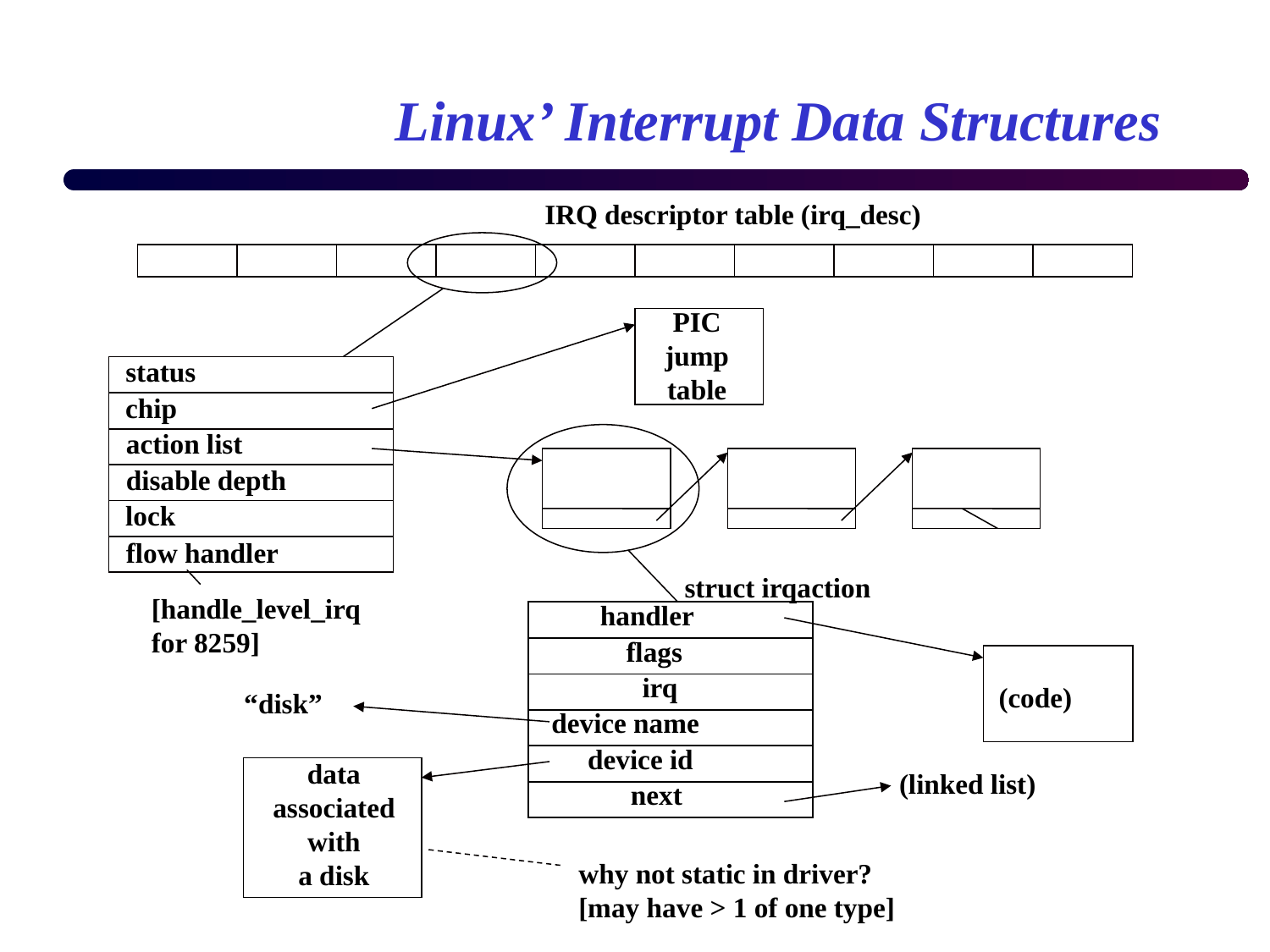

# Linux’ Interrupt Data Structures
IRQ descriptor table (irq_desc)

PIC
jump
table

status

chip

action list

disable depth

lock

flow handler

struct irqaction

[handle_level_irq
for 8259]
handler

flags

irq

device name

device id

next

(code)
“disk”

data
associated
with
a disk

(linked list)

why not static in driver?
[may have > 1 of one type]